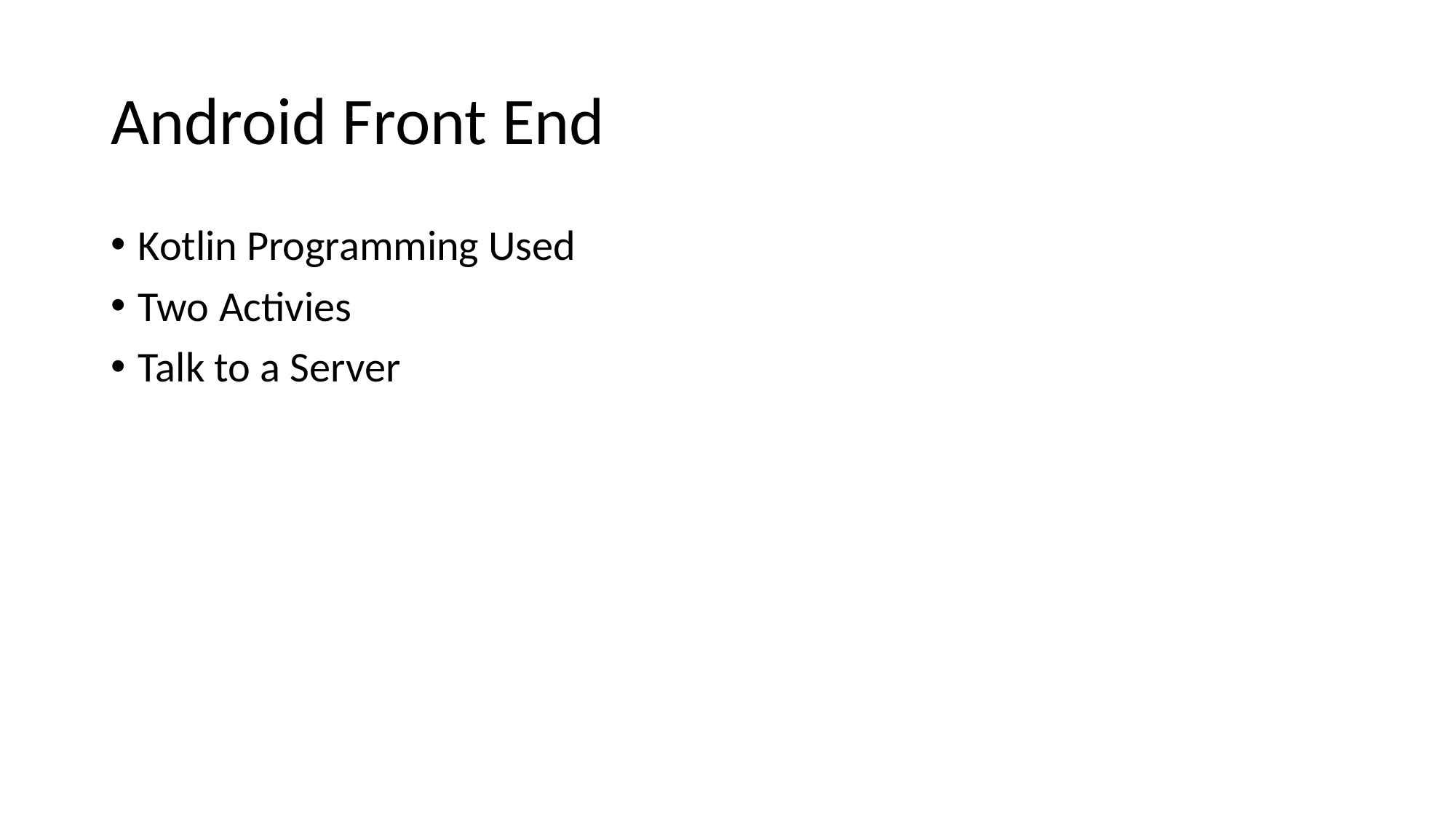

# Android Front End
Kotlin Programming Used
Two Activies
Talk to a Server